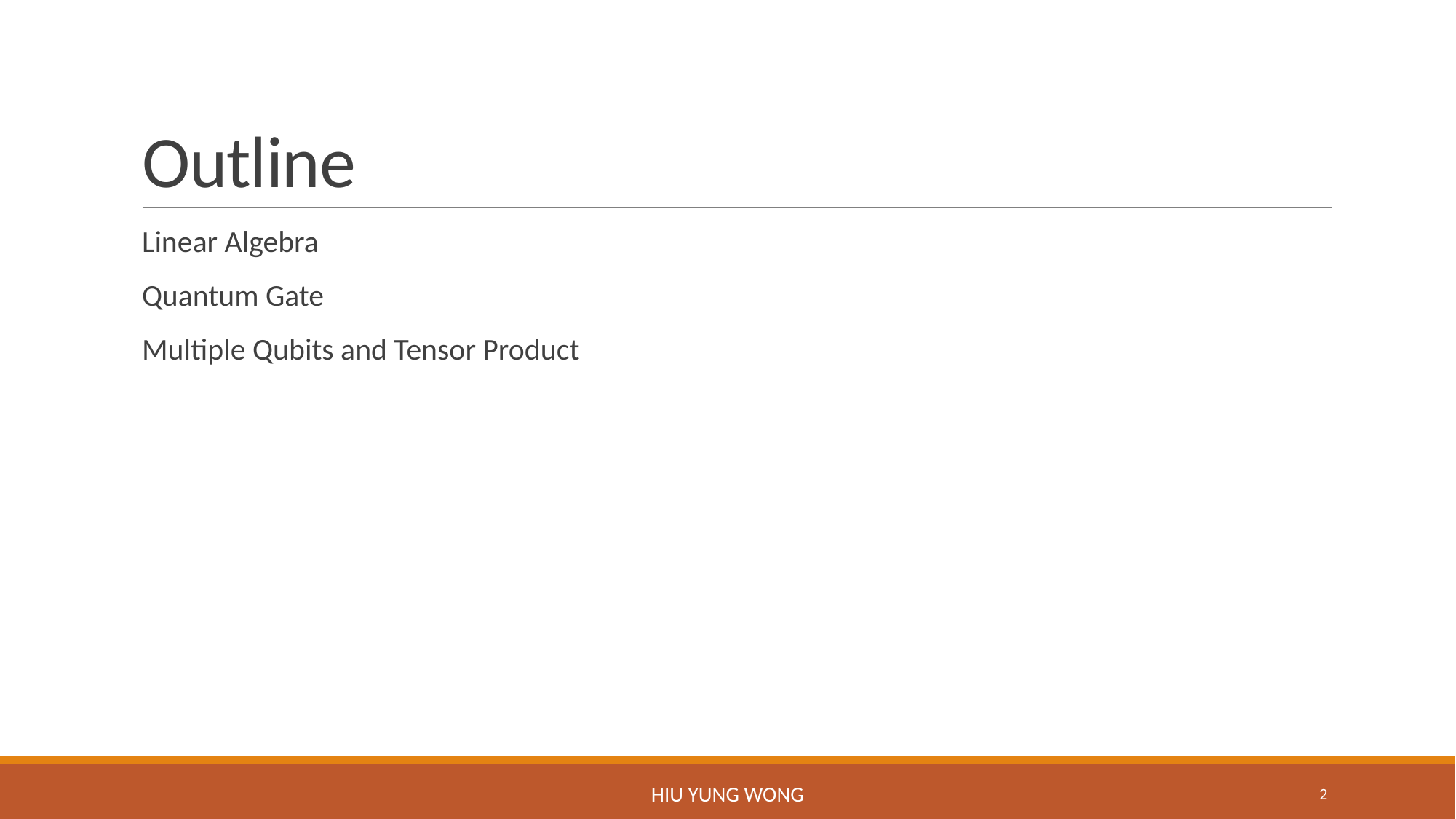

# Outline
Linear Algebra
Quantum Gate
Multiple Qubits and Tensor Product

Hiu Yung Wong
2